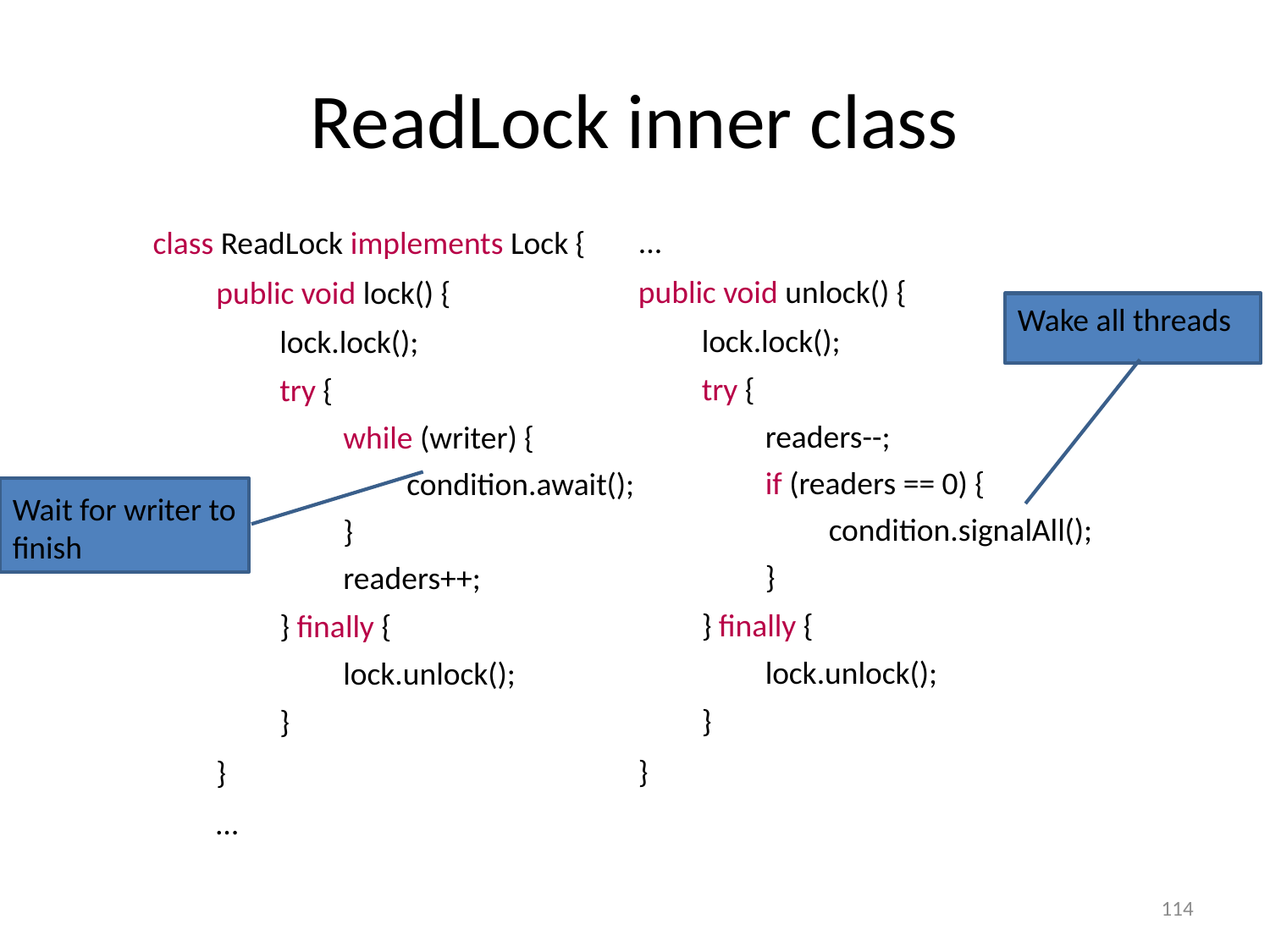

# ReadLock inner class
...
public void unlock() {
	lock.lock();
	try {
		readers--;
		if (readers == 0) {
			condition.signalAll();
		}
	} finally {
		lock.unlock();
	}
}
class ReadLock implements Lock {
	public void lock() {
		lock.lock();
		try {
			while (writer) {
				condition.await();
			}
			readers++;
		} finally {
			lock.unlock();
		}
	}
	…

Wake all threads

Wait for writer to finish
114